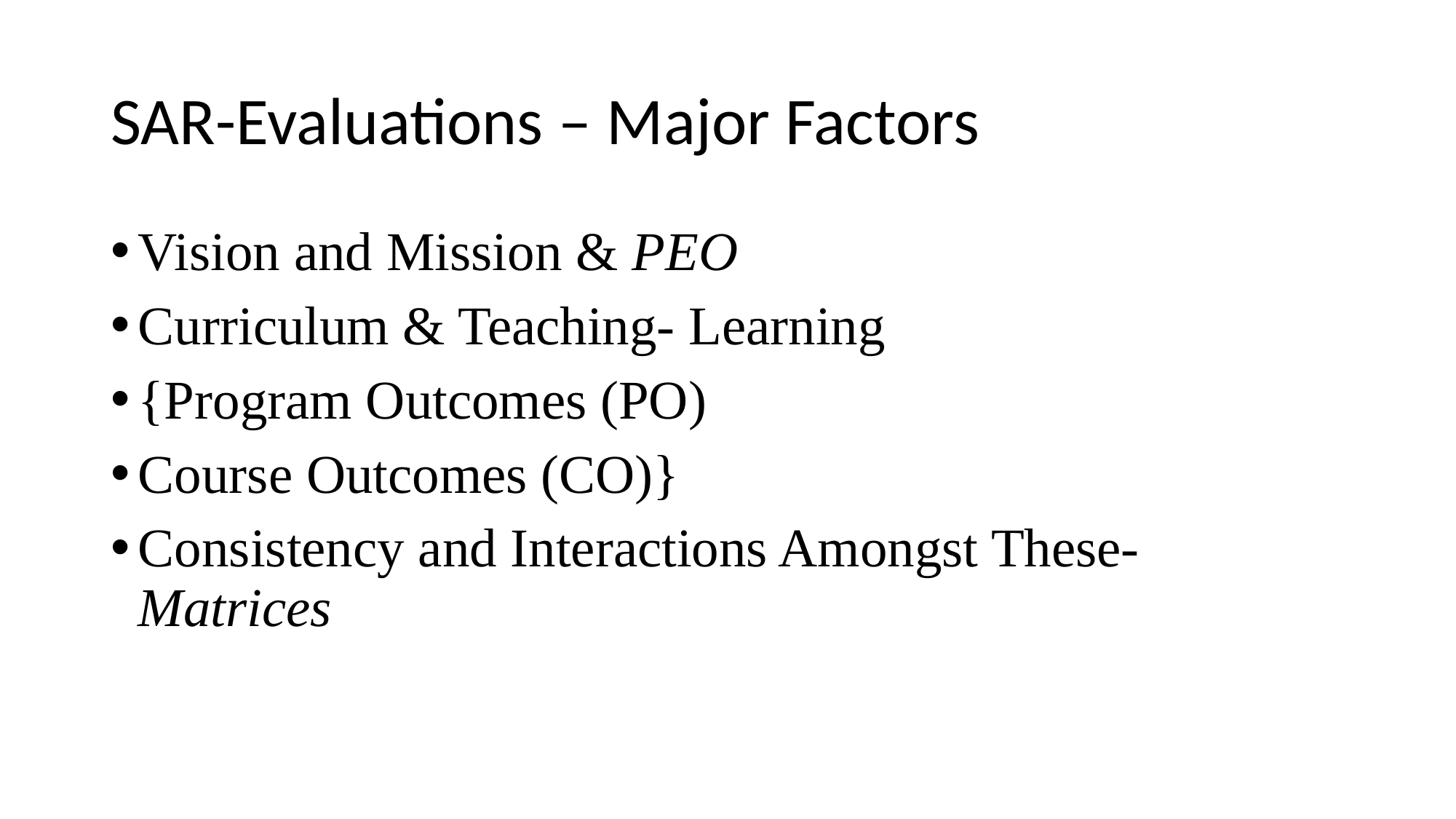

SAR-Evaluations – Major Factors
Vision and Mission & PEO
Curriculum & Teaching- Learning
{Program Outcomes (PO)
Course Outcomes (CO)}
Consistency and Interactions Amongst These- Matrices